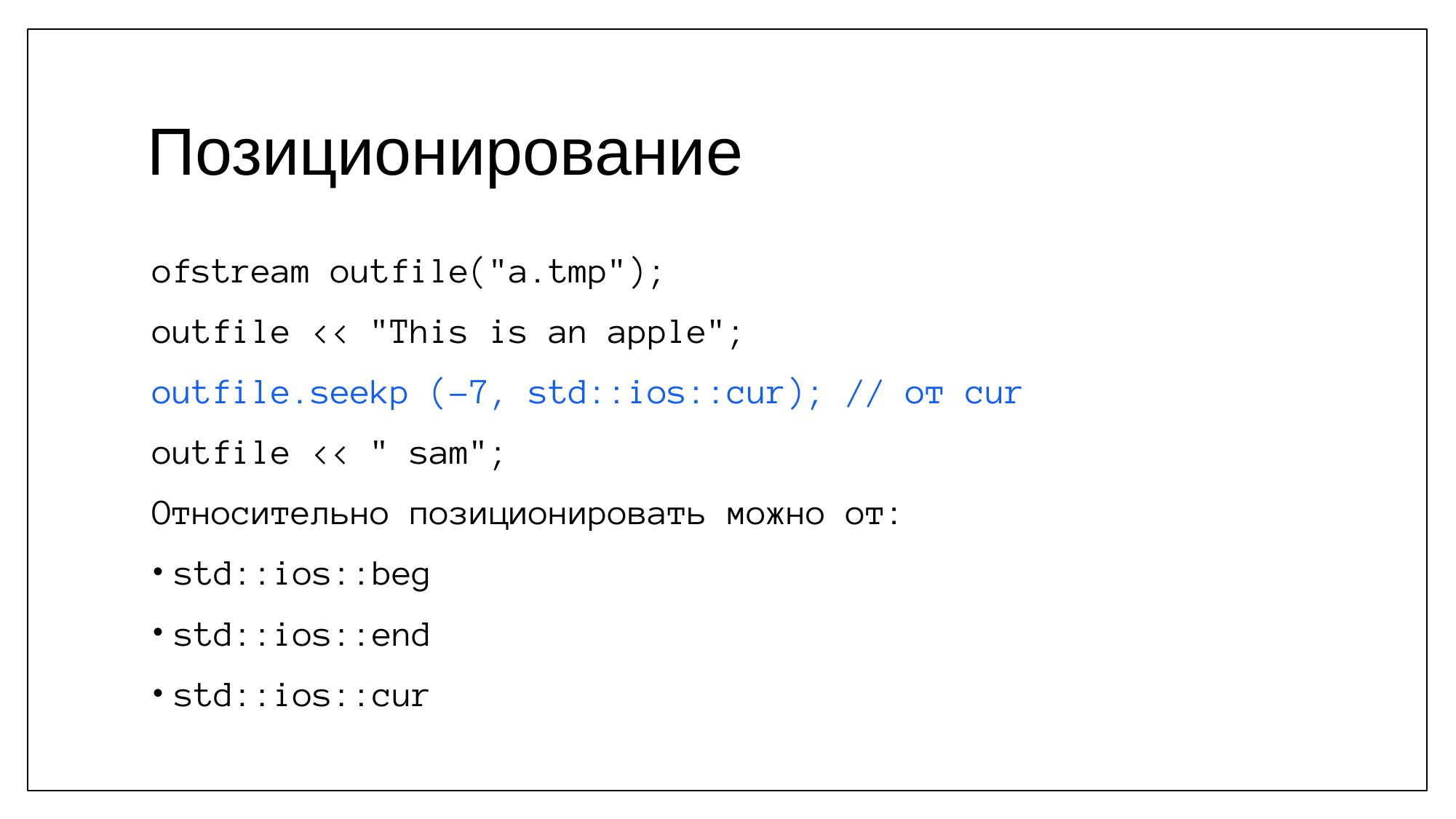

# Позиционирование
ofstream outfile("a.tmp");
outfile << "This is an apple";
outfile.seekp (-7, std::ios::cur); // от cur
outfile << " sam";
Относительно позиционировать можно от:
std::ios::beg
std::ios::end
std::ios::cur